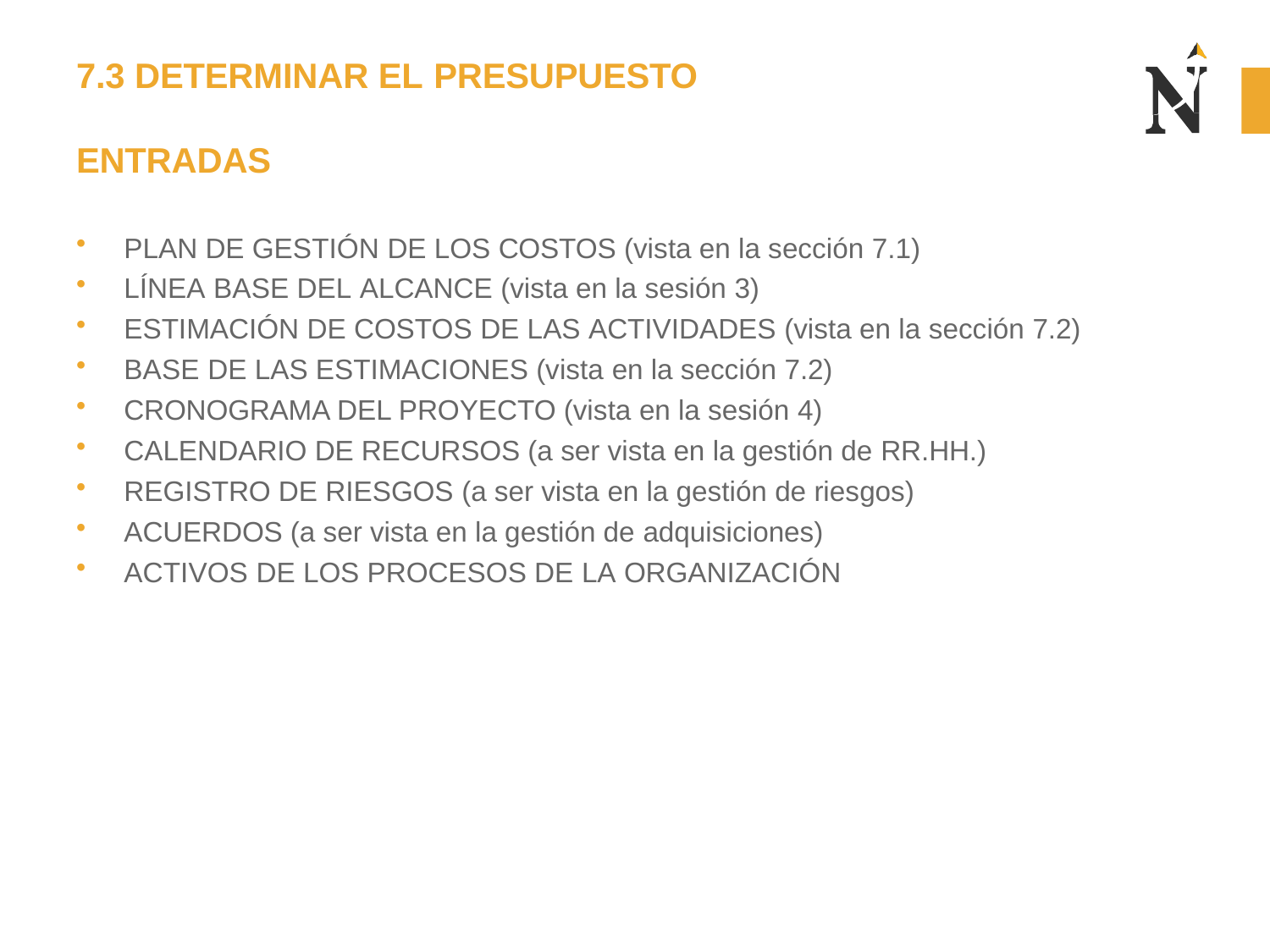

# 7.3 DETERMINAR EL PRESUPUESTO

ENTRADAS

PLAN DE GESTIÓN DE LOS COSTOS (vista en la sección 7.1)
LÍNEA BASE DEL ALCANCE (vista en la sesión 3)
ESTIMACIÓN DE COSTOS DE LAS ACTIVIDADES (vista en la sección 7.2)
BASE DE LAS ESTIMACIONES (vista en la sección 7.2)
CRONOGRAMA DEL PROYECTO (vista en la sesión 4)
CALENDARIO DE RECURSOS (a ser vista en la gestión de RR.HH.)
REGISTRO DE RIESGOS (a ser vista en la gestión de riesgos)
ACUERDOS (a ser vista en la gestión de adquisiciones)
ACTIVOS DE LOS PROCESOS DE LA ORGANIZACIÓN